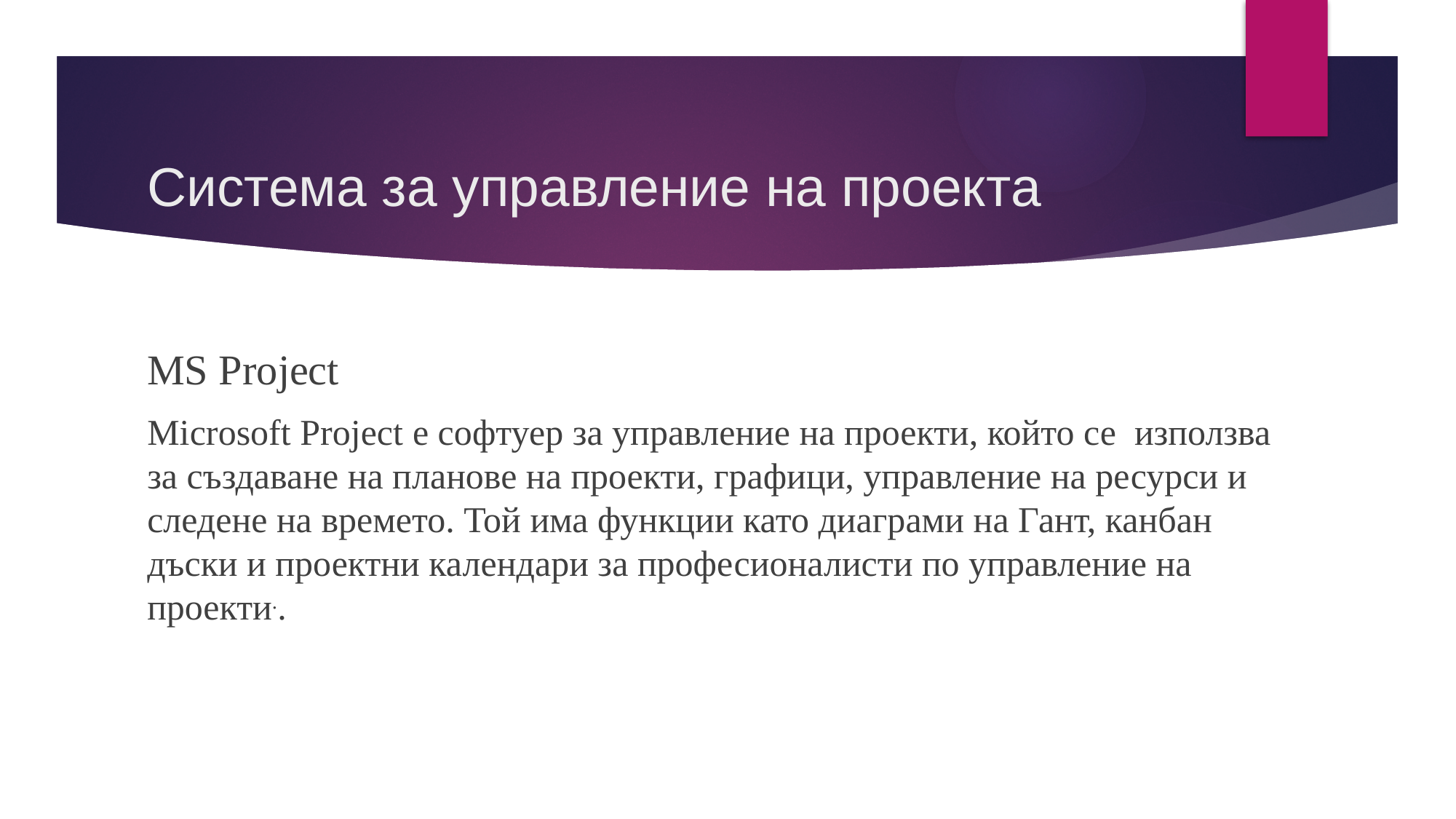

# Система за управление на проекта
MS Project
Microsoft Project е софтуер за управление на проекти, който се  използва за създаване на планове на проекти, графици, управление на ресурси и следене на времето. Той има функции като диаграми на Гант, канбан дъски и проектни календари за професионалисти по управление на проекти..